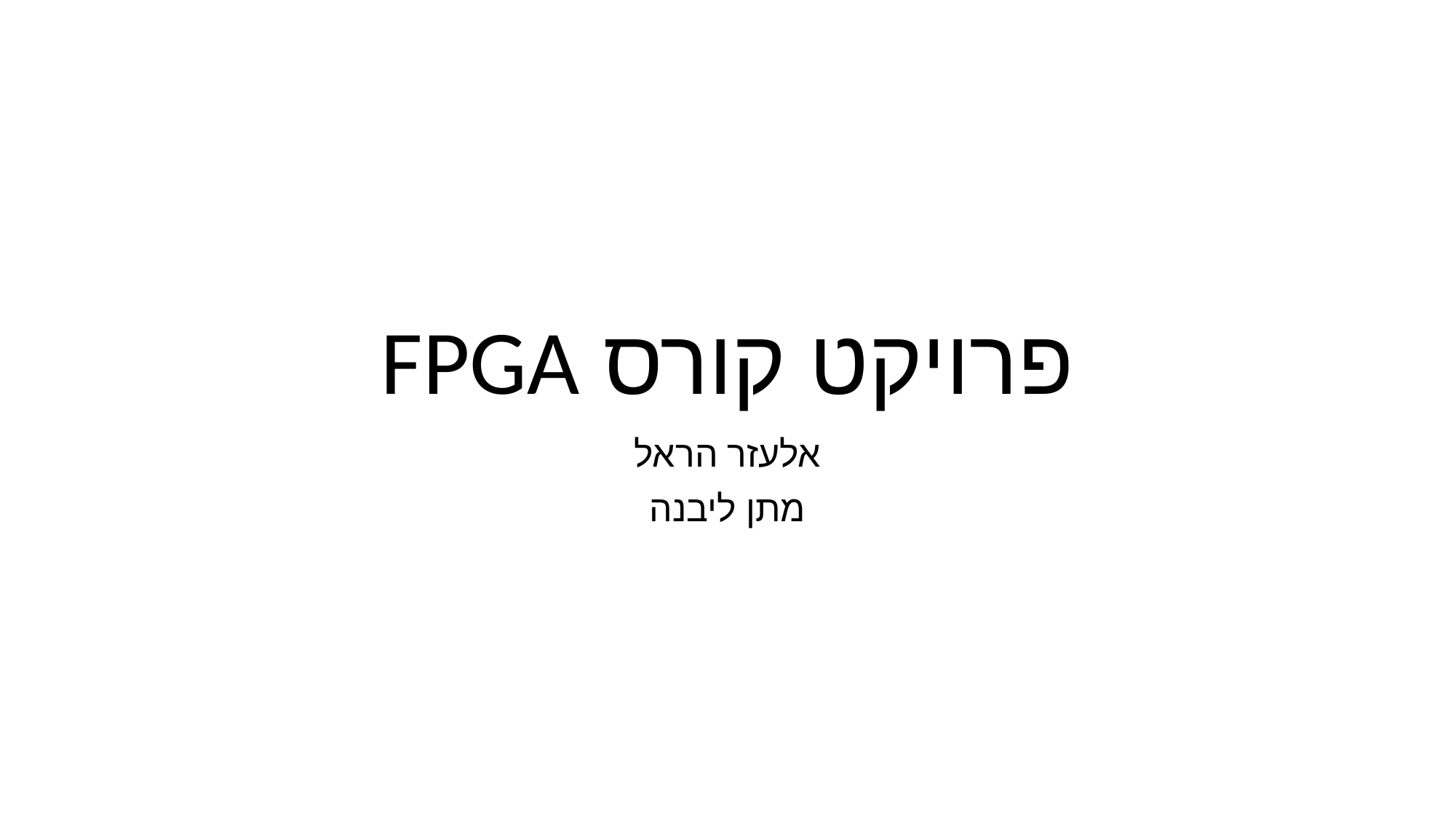

# פרויקט קורס FPGA
אלעזר הראל
מתן ליבנה